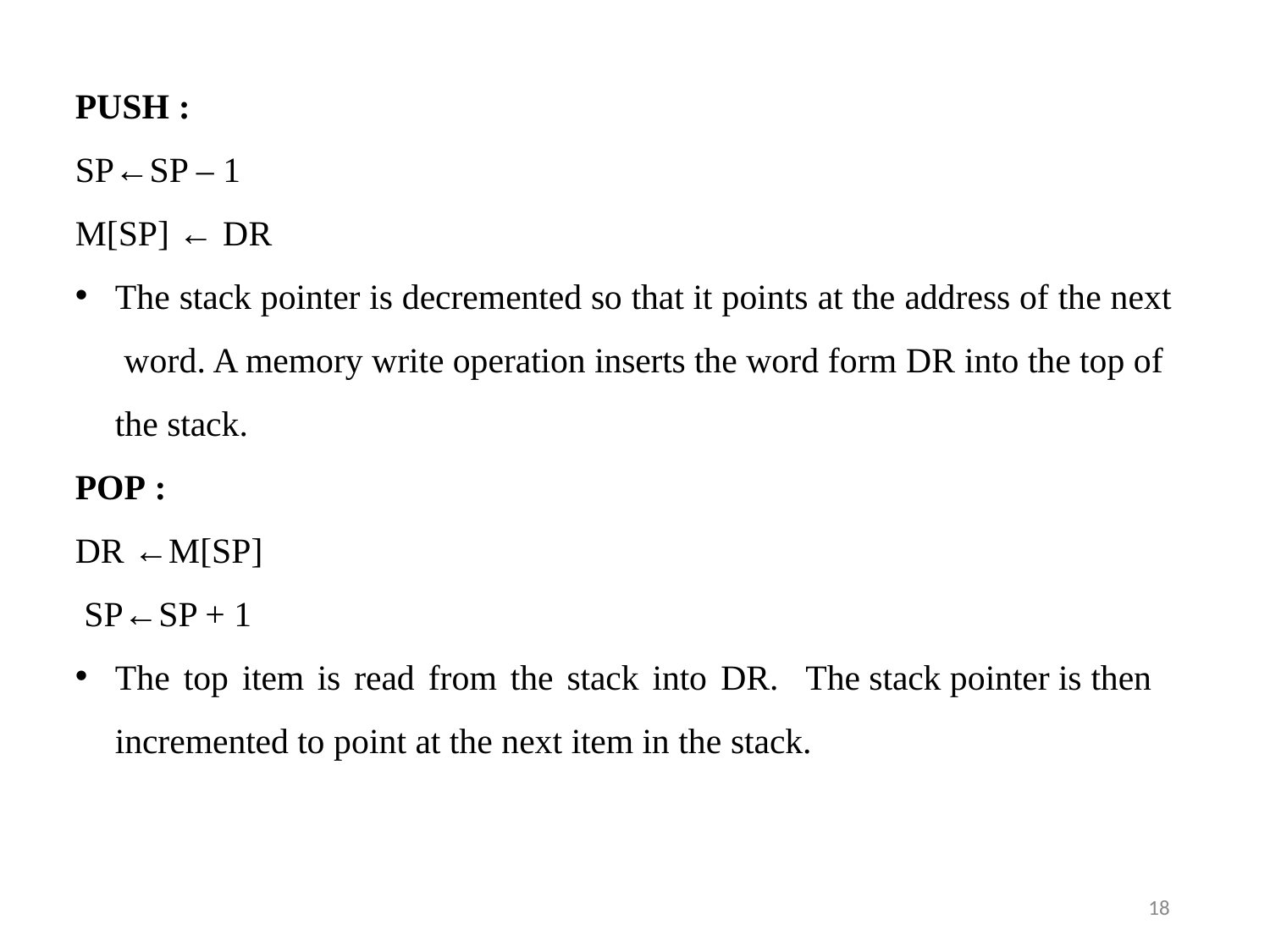

PUSH :
SP←SP – 1  M[SP] ← DR
The stack pointer is decremented so that it points at the address of the next  word. A memory write operation inserts the word form DR into the top of  the stack.
POP :
DR ←M[SP]  SP←SP + 1
The top item is read from the stack into DR.
The stack pointer is then
incremented to point at the next item in the stack.
18